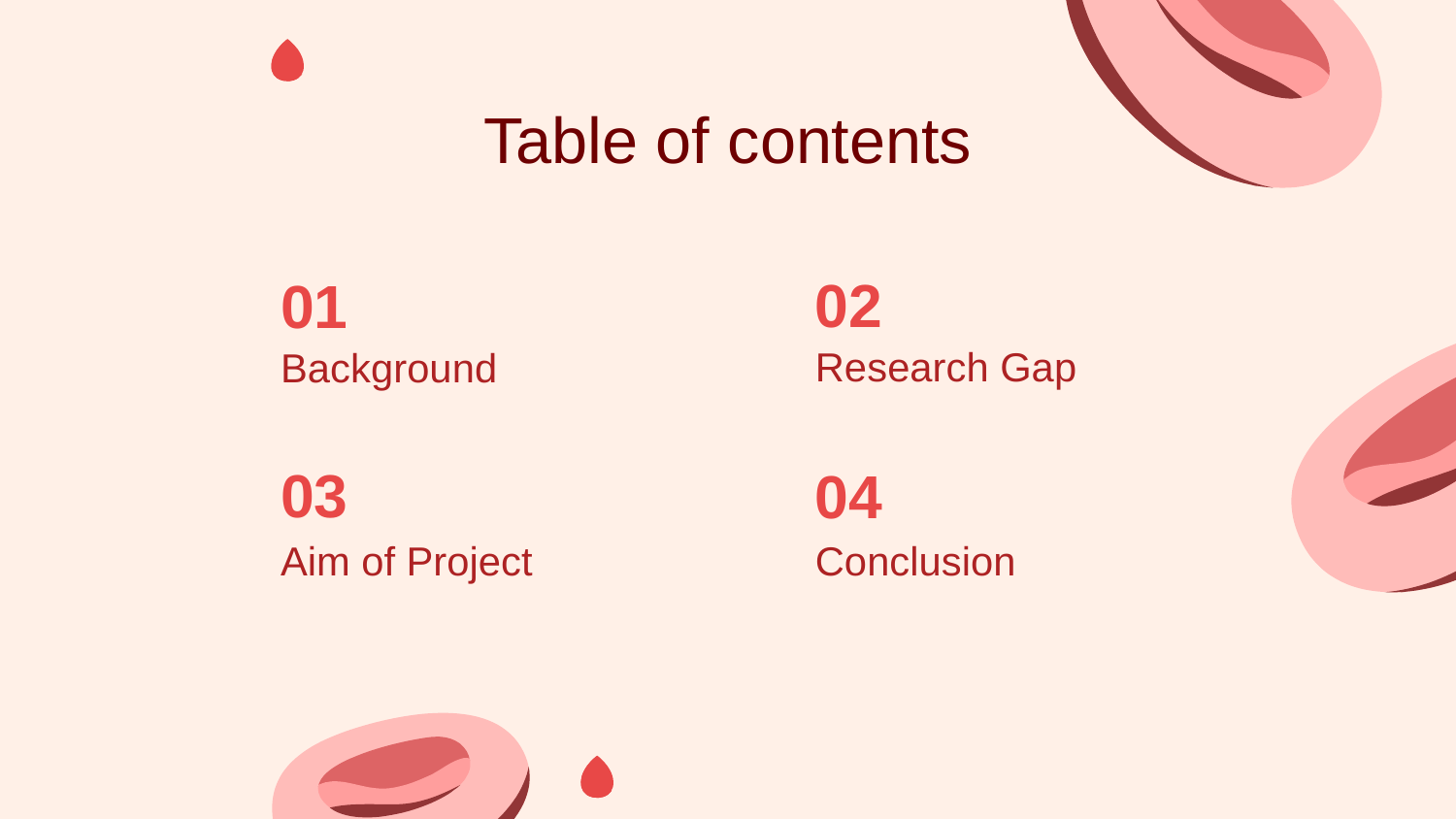

Table of contents
02
# 01
Research Gap
Background
03
04
Aim of Project
Conclusion